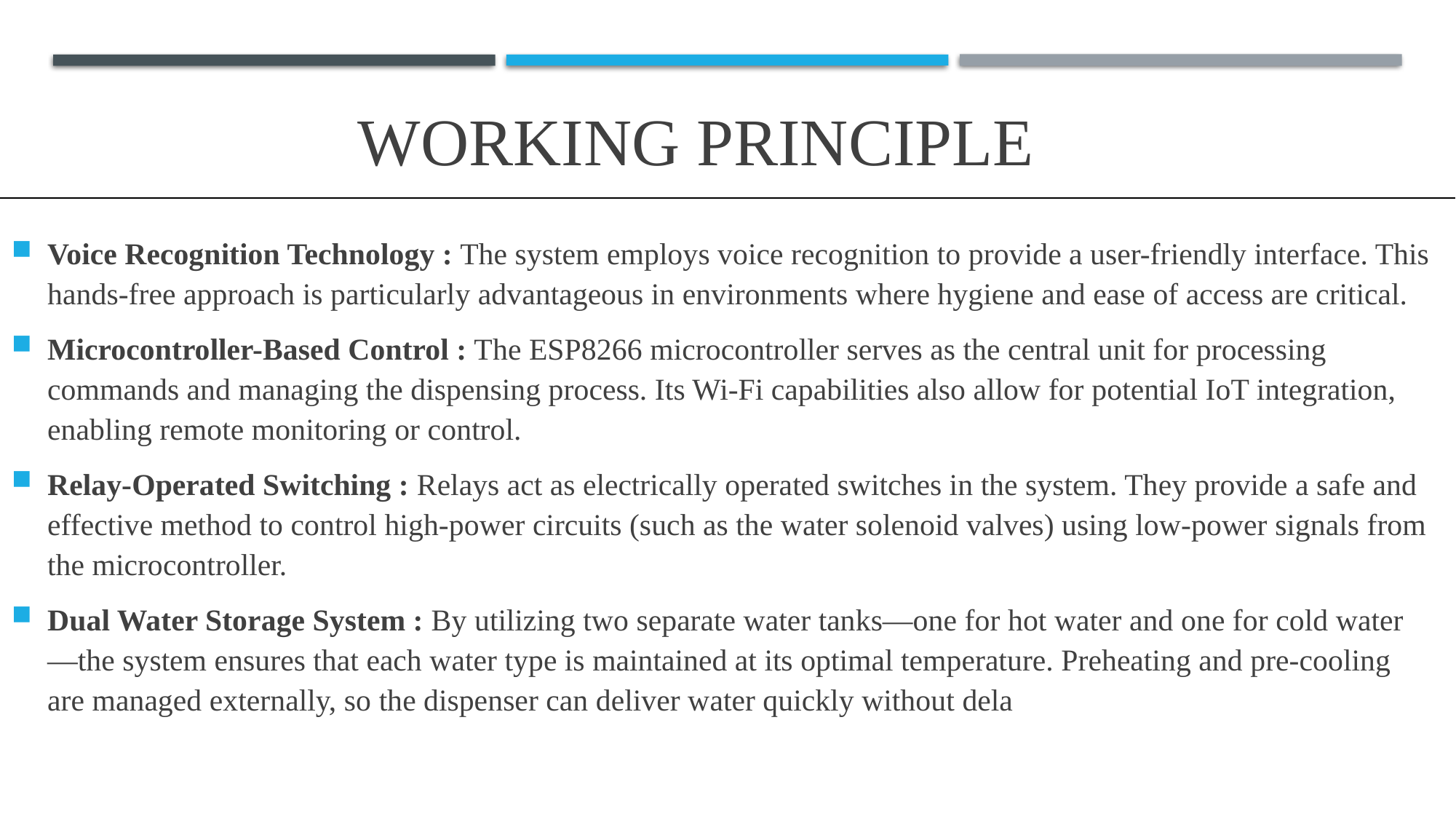

# Working principle
Voice Recognition Technology : The system employs voice recognition to provide a user-friendly interface. This hands-free approach is particularly advantageous in environments where hygiene and ease of access are critical.
Microcontroller-Based Control : The ESP8266 microcontroller serves as the central unit for processing commands and managing the dispensing process. Its Wi-Fi capabilities also allow for potential IoT integration, enabling remote monitoring or control.
Relay-Operated Switching : Relays act as electrically operated switches in the system. They provide a safe and effective method to control high-power circuits (such as the water solenoid valves) using low-power signals from the microcontroller.
Dual Water Storage System : By utilizing two separate water tanks—one for hot water and one for cold water—the system ensures that each water type is maintained at its optimal temperature. Preheating and pre-cooling are managed externally, so the dispenser can deliver water quickly without dela